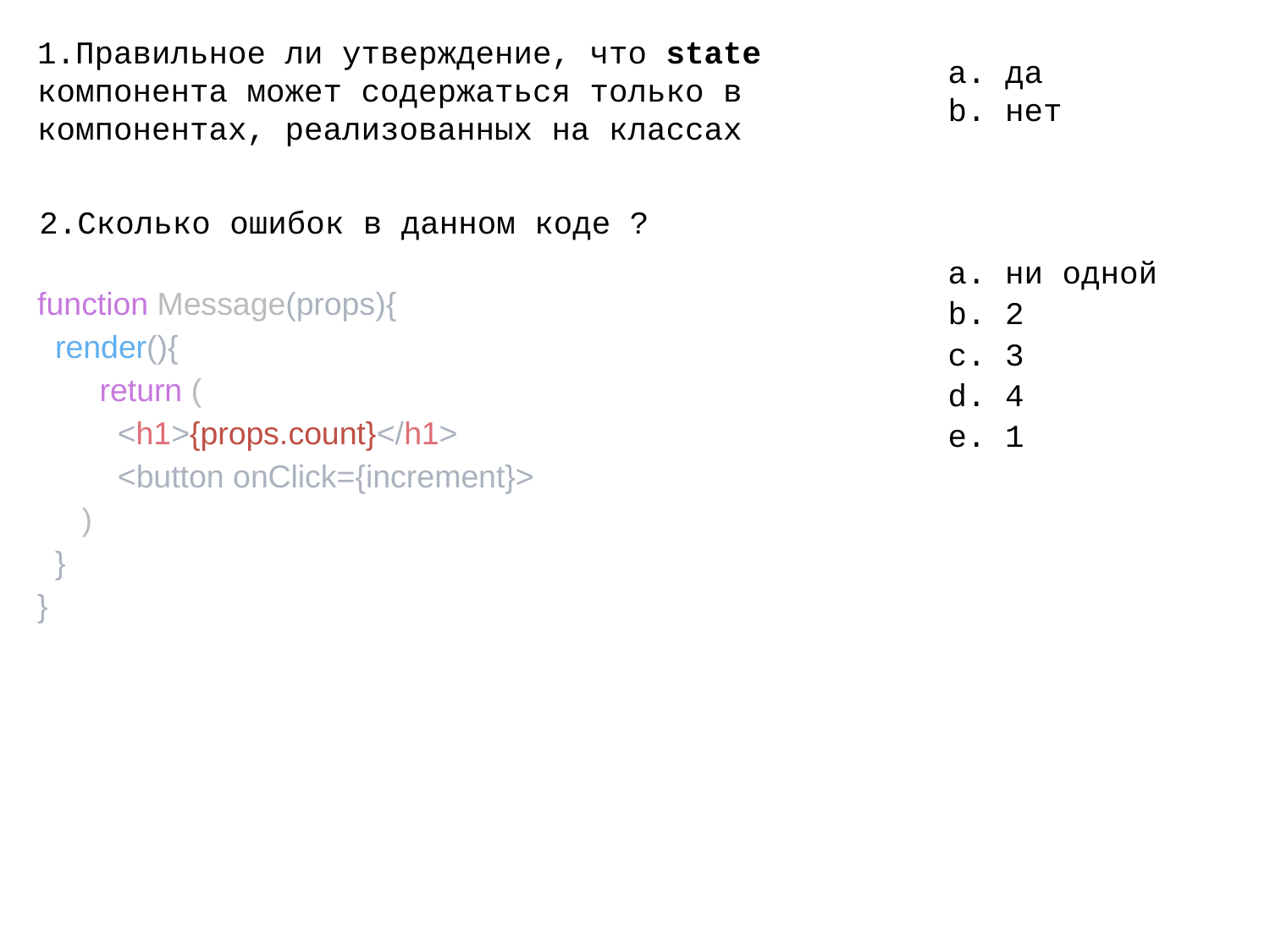

1.Правильное ли утверждение, что state компонента может содержаться только в компонентах, реализованных на классах
a. да
b. нет
2.Сколько ошибок в данном коде ?
a. ни одной
b. 2
с. 3
d. 4
e. 1
function Message(props){
  render(){
       return (
         <h1>{props.count}</h1>
         <button onClick={increment}>
     )
  }
}